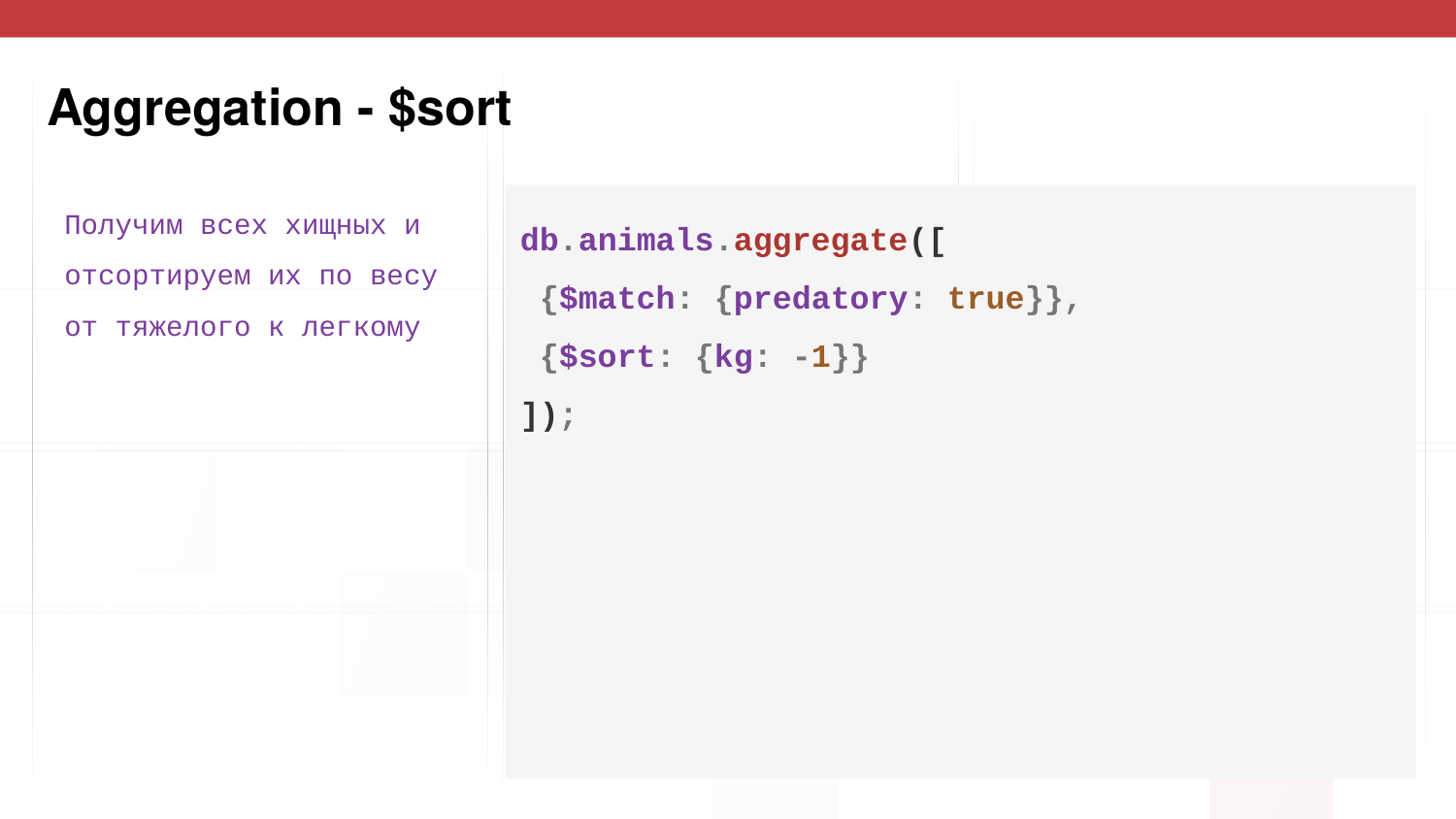

# Aggregation - $sort
Получим всех хищных и отсортируем их по весу от тяжелого к легкому

db.animals.aggregate([
 {$match: {predatory: true}},
 {$sort: {kg: -1}}
]);